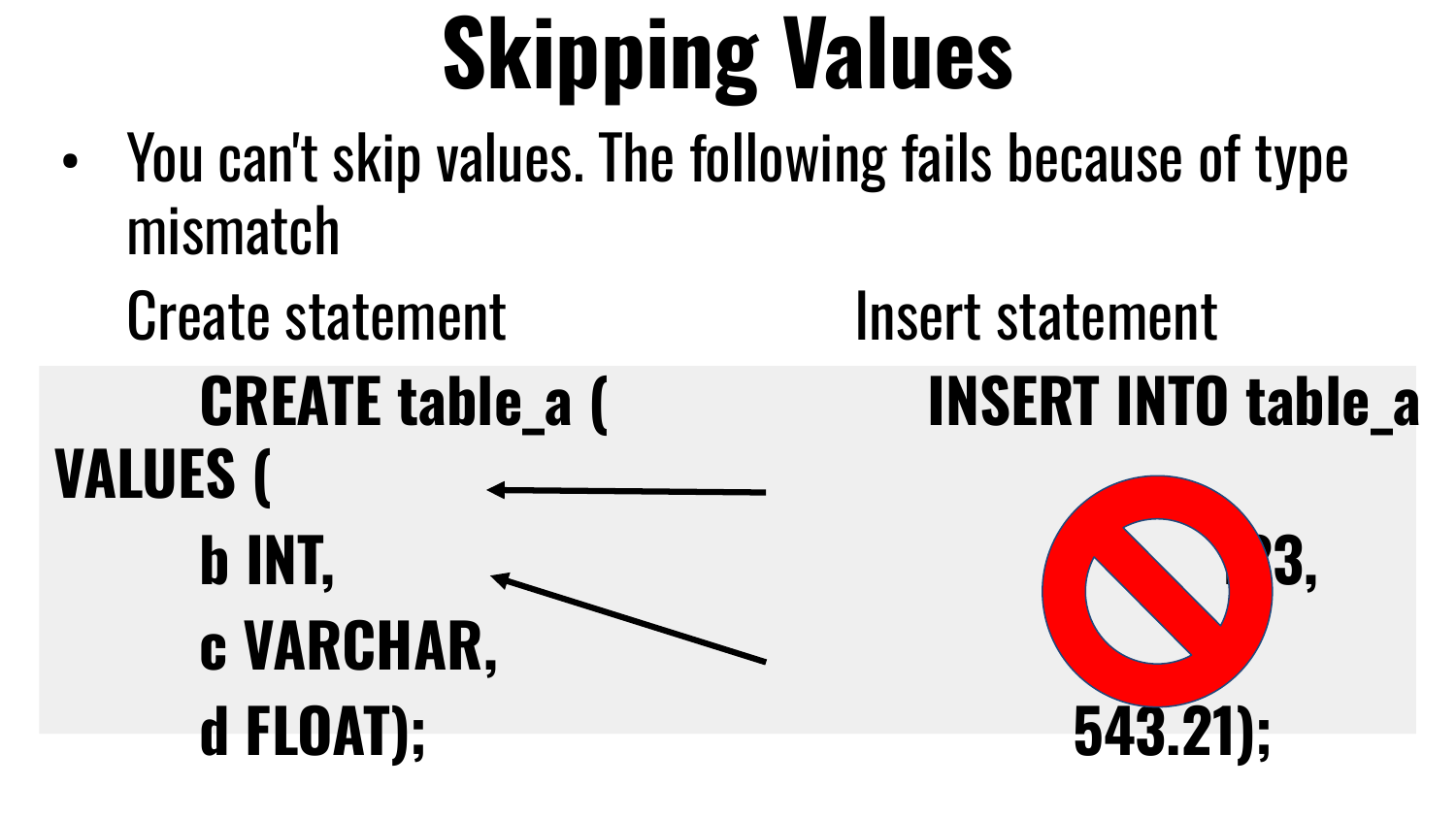

# Skipping Values
You can't skip values. The following fails because of type mismatch
Create statement			Insert statement
	CREATE table_a (			INSERT INTO table_a VALUES (
	b INT,							123,
	c VARCHAR,
	d FLOAT);					543.21);